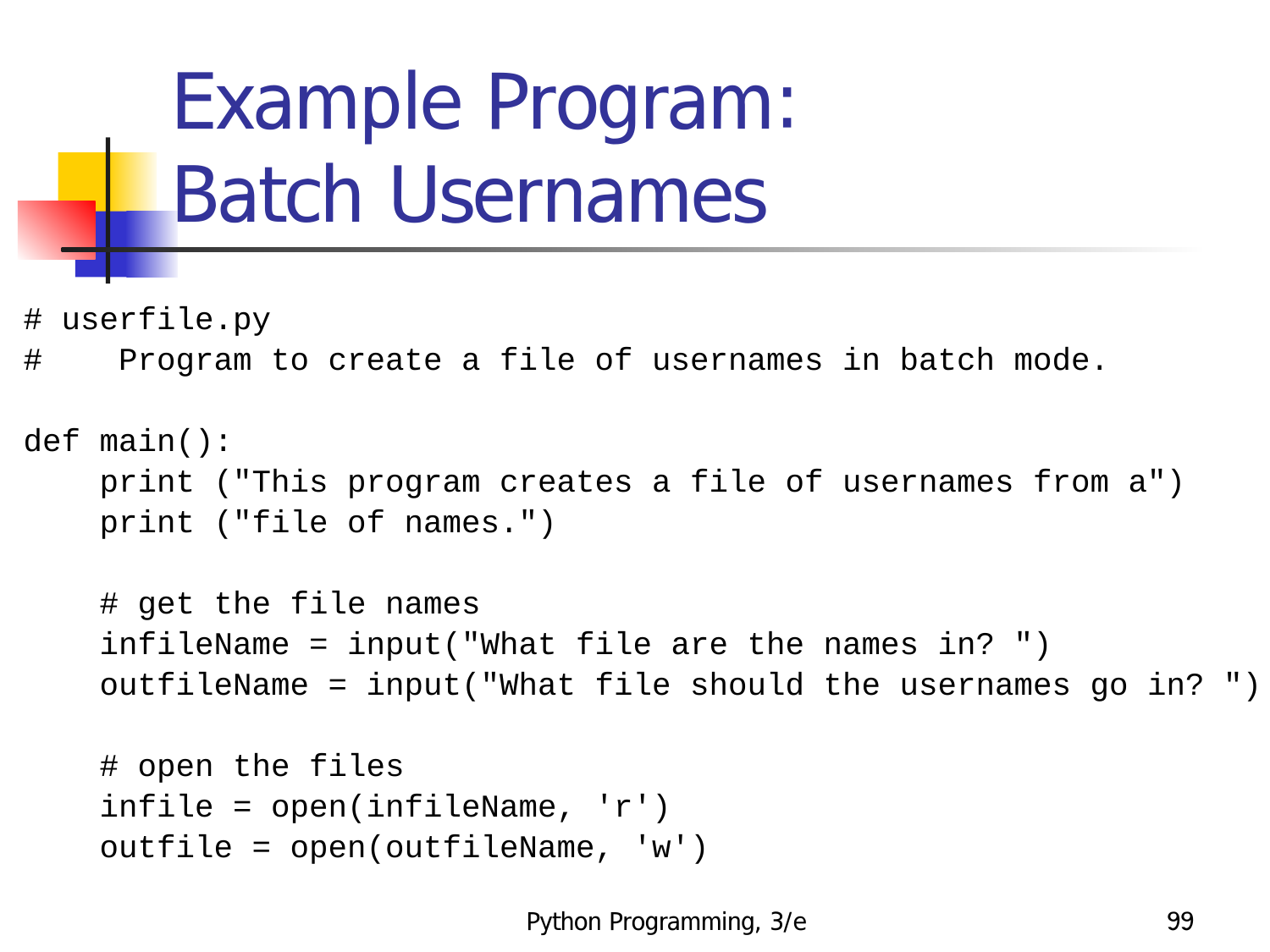

# Example Program: Batch Usernames
# userfile.py
#    Program to create a file of usernames in batch mode.

def main():
    print ("This program creates a file of usernames from a")
    print ("file of names.")

    # get the file names
    infileName = input("What file are the names in? ")
    outfileName = input("What file should the usernames go in? ")

    # open the files
    infile = open(infileName, 'r')
    outfile = open(outfileName, 'w')

Python Programming, 3/e
99